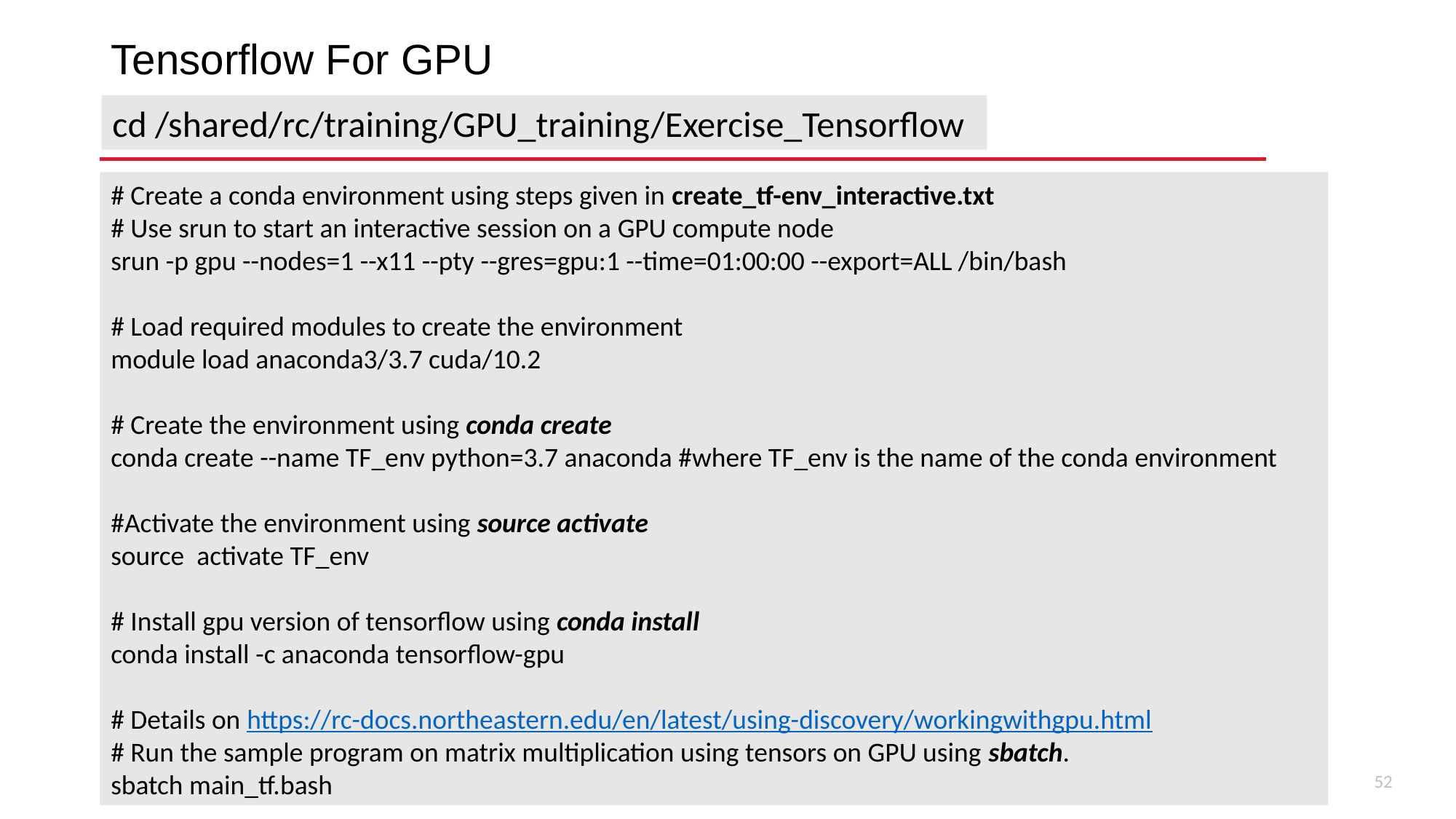

Tensorflow For GPU
cd /shared/rc/training/GPU_training/Exercise_Tensorflow
# Create a conda environment using steps given in create_tf-env_interactive.txt
# Use srun to start an interactive session on a GPU compute node
srun -p gpu --nodes=1 --x11 --pty --gres=gpu:1 --time=01:00:00 --export=ALL /bin/bash

# Load required modules to create the environment
module load anaconda3/3.7 cuda/10.2

# Create the environment using conda create
conda create --name TF_env python=3.7 anaconda #where TF_env is the name of the conda environment

#Activate the environment using source activate
source  activate TF_env

# Install gpu version of tensorflow using conda install
conda install -c anaconda tensorflow-gpu

# Details on https://rc-docs.northeastern.edu/en/latest/using-discovery/workingwithgpu.html
# Run the sample program on matrix multiplication using tensors on GPU using sbatch.
sbatch main_tf.bash
52